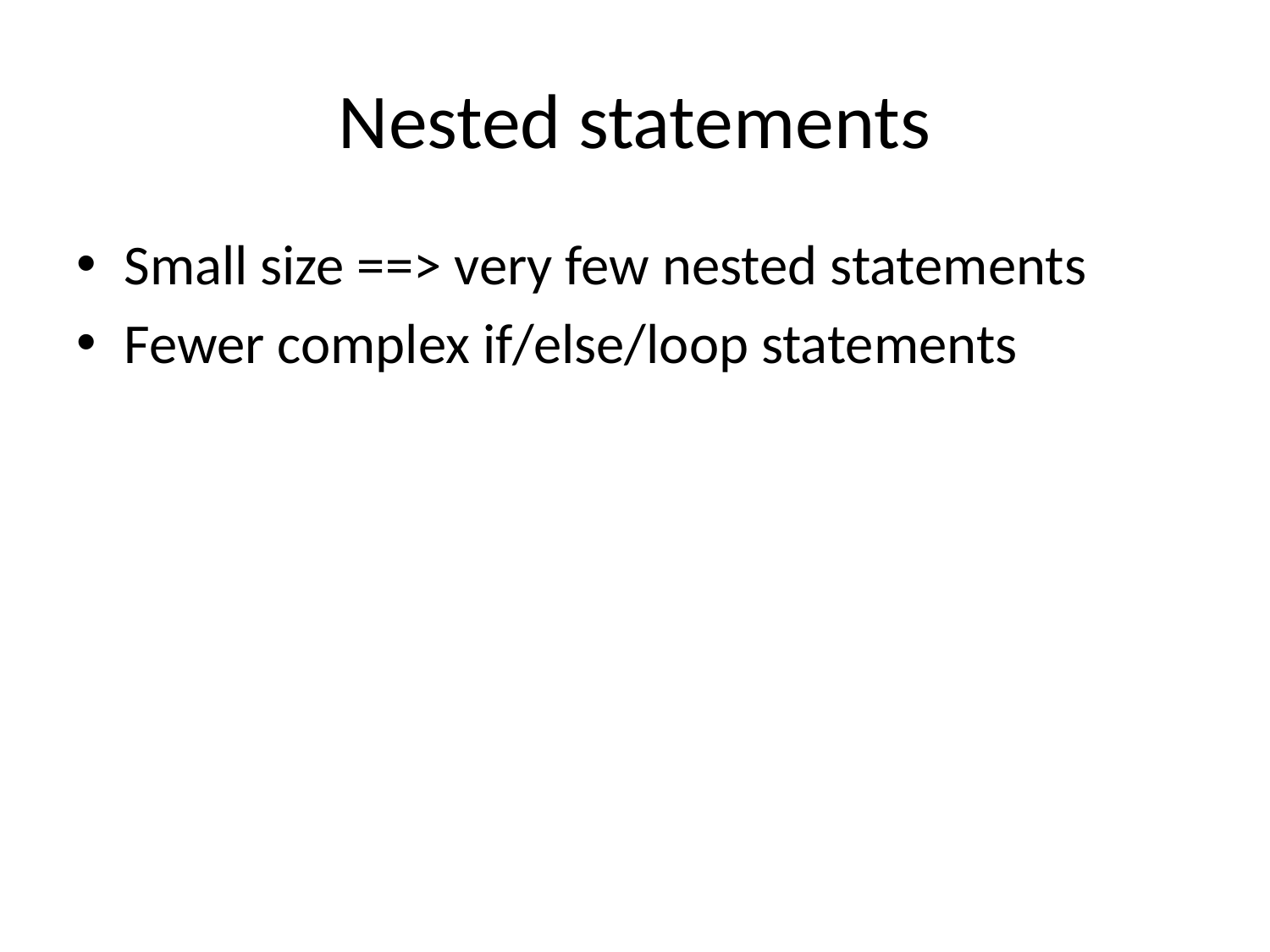

# Nested statements
Small size ==> very few nested statements
Fewer complex if/else/loop statements